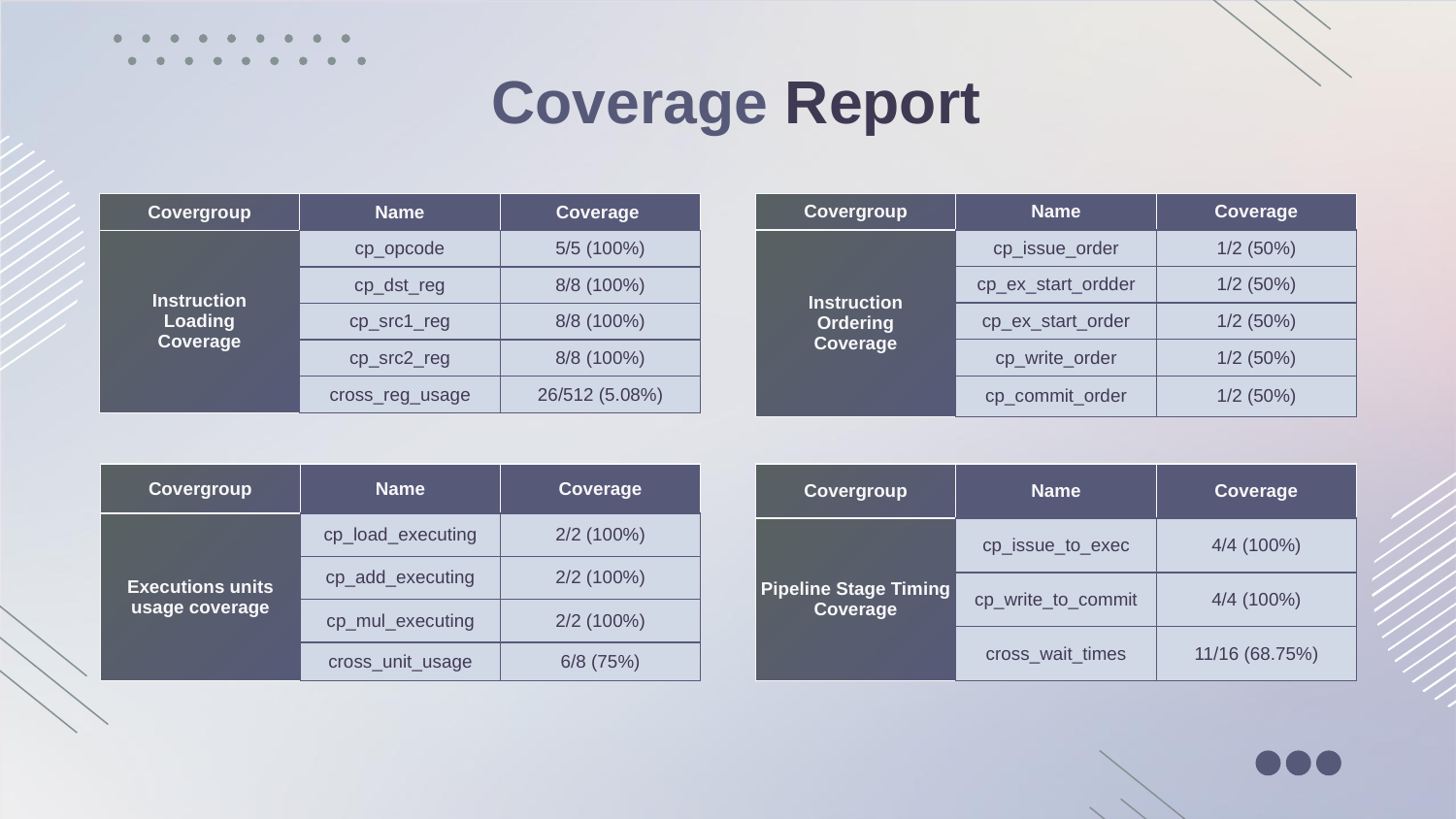

# Coverage Report
| Covergroup | Name | Coverage |
| --- | --- | --- |
| Instruction Ordering Coverage | cp\_issue\_order | 1/2 (50%) |
|  | cp\_ex\_start\_ordder | 1/2 (50%) |
|  | cp\_ex\_start\_order | 1/2 (50%) |
|  | cp\_write\_order | 1/2 (50%) |
|  | cp\_commit\_order | 1/2 (50%) |
| Covergroup | Name | Coverage |
| --- | --- | --- |
| Instruction Loading Coverage | cp\_opcode | 5/5 (100%) |
|  | cp\_dst\_reg | 8/8 (100%) |
|  | cp\_src1\_reg | 8/8 (100%) |
|  | cp\_src2\_reg | 8/8 (100%) |
|  | cross\_reg\_usage | 26/512 (5.08%) |
| Covergroup | Name | Coverage |
| --- | --- | --- |
| Pipeline Stage Timing Coverage | cp\_issue\_to\_exec | 4/4 (100%) |
|  | cp\_write\_to\_commit | 4/4 (100%) |
|  | cross\_wait\_times | 11/16 (68.75%) |
| Covergroup | Name | Coverage |
| --- | --- | --- |
| Executions units usage coverage | cp\_load\_executing | 2/2 (100%) |
|  | cp\_add\_executing | 2/2 (100%) |
|  | cp\_mul\_executing | 2/2 (100%) |
|  | cross\_unit\_usage | 6/8 (75%) |